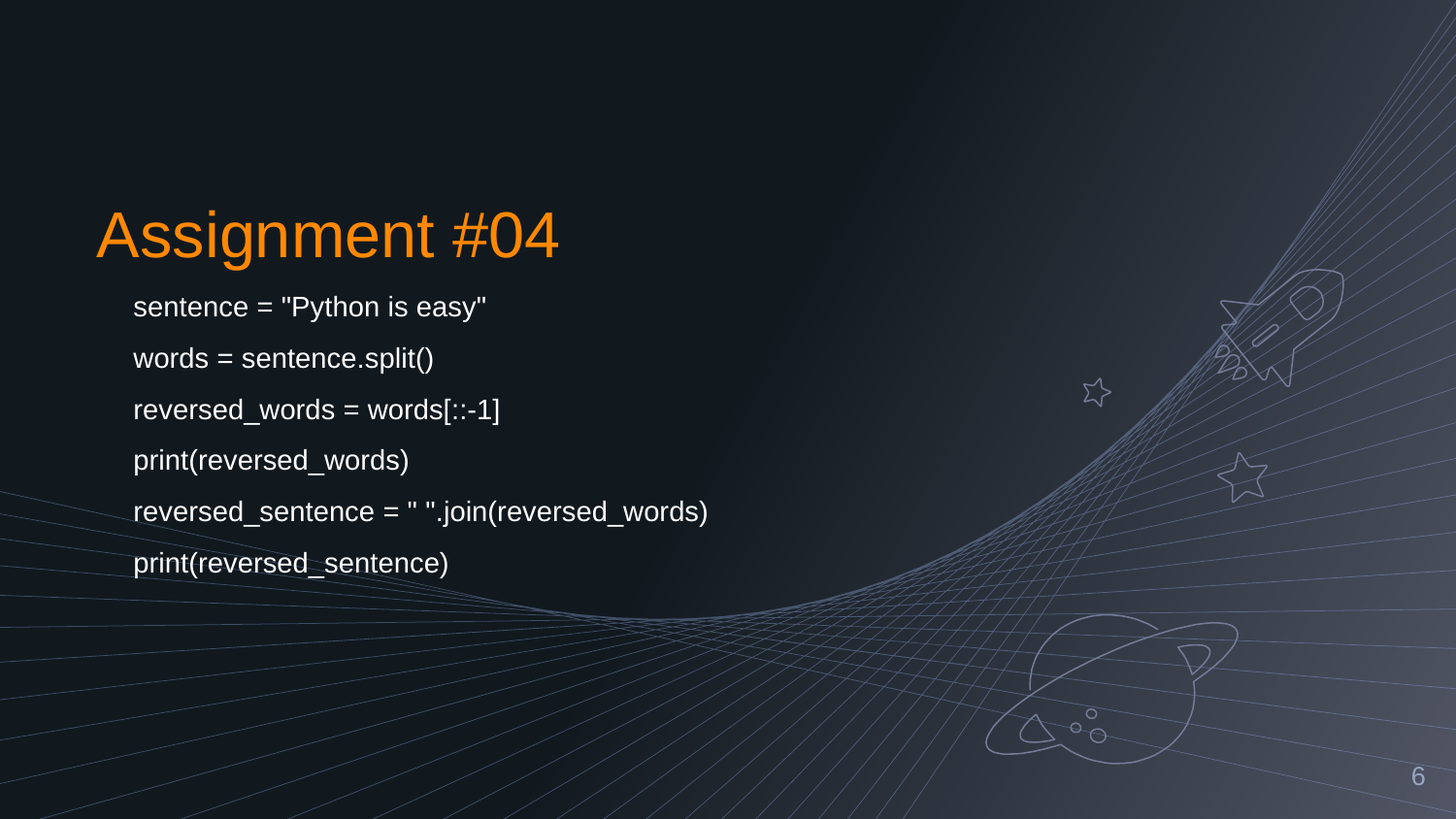

Assignment #04

sentence = "Python is easy"
words = sentence.split()
reversed_words = words[::-1]
print(reversed_words)
reversed_sentence = " ".join(reversed_words)
print(reversed_sentence)

6